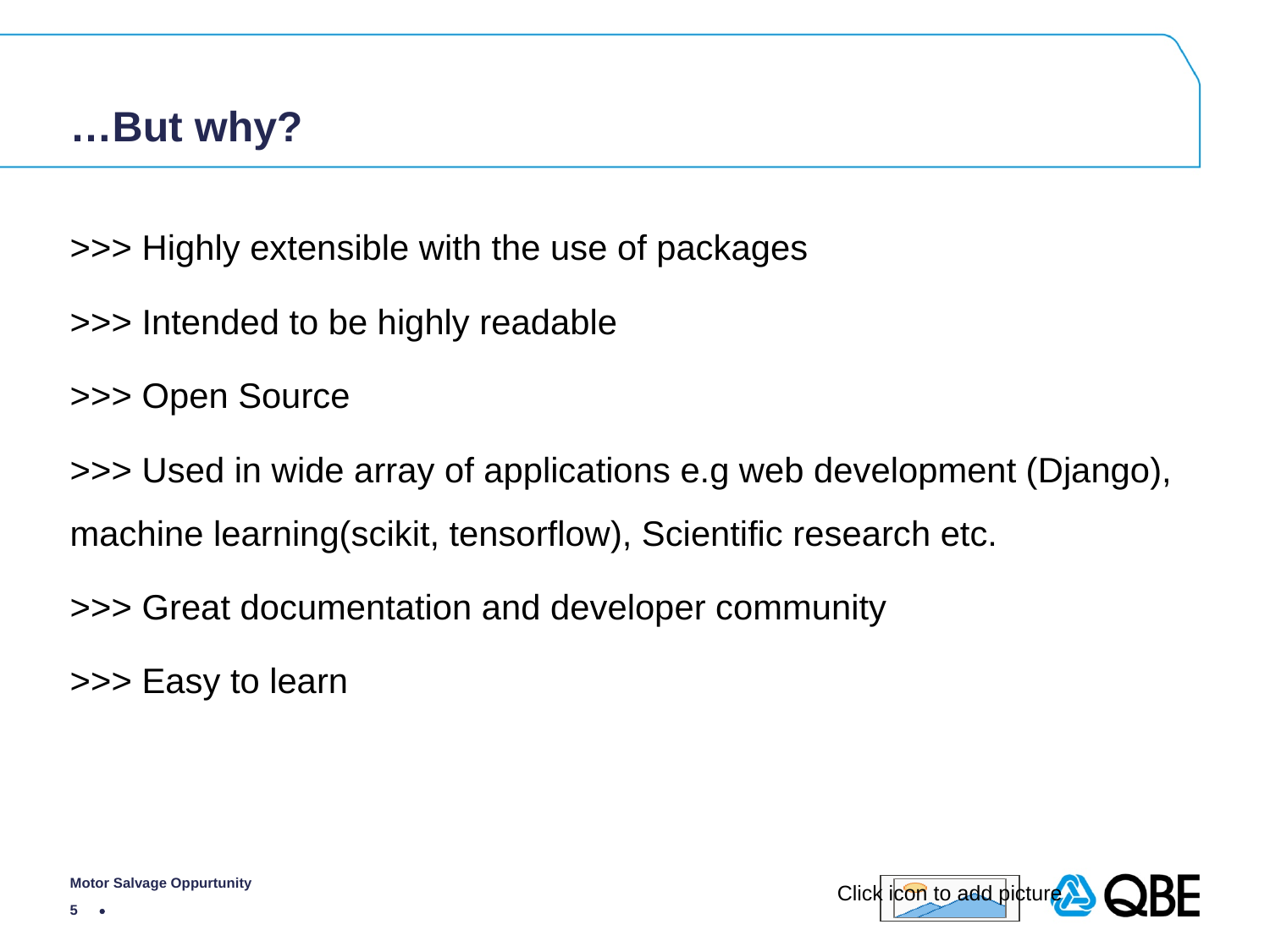

# …But why?
>>> Highly extensible with the use of packages
>>> Intended to be highly readable
>>> Open Source
>>> Used in wide array of applications e.g web development (Django), machine learning(scikit, tensorflow), Scientific research etc.
>>> Great documentation and developer community
>>> Easy to learn

Motor Salvage Oppurtunity